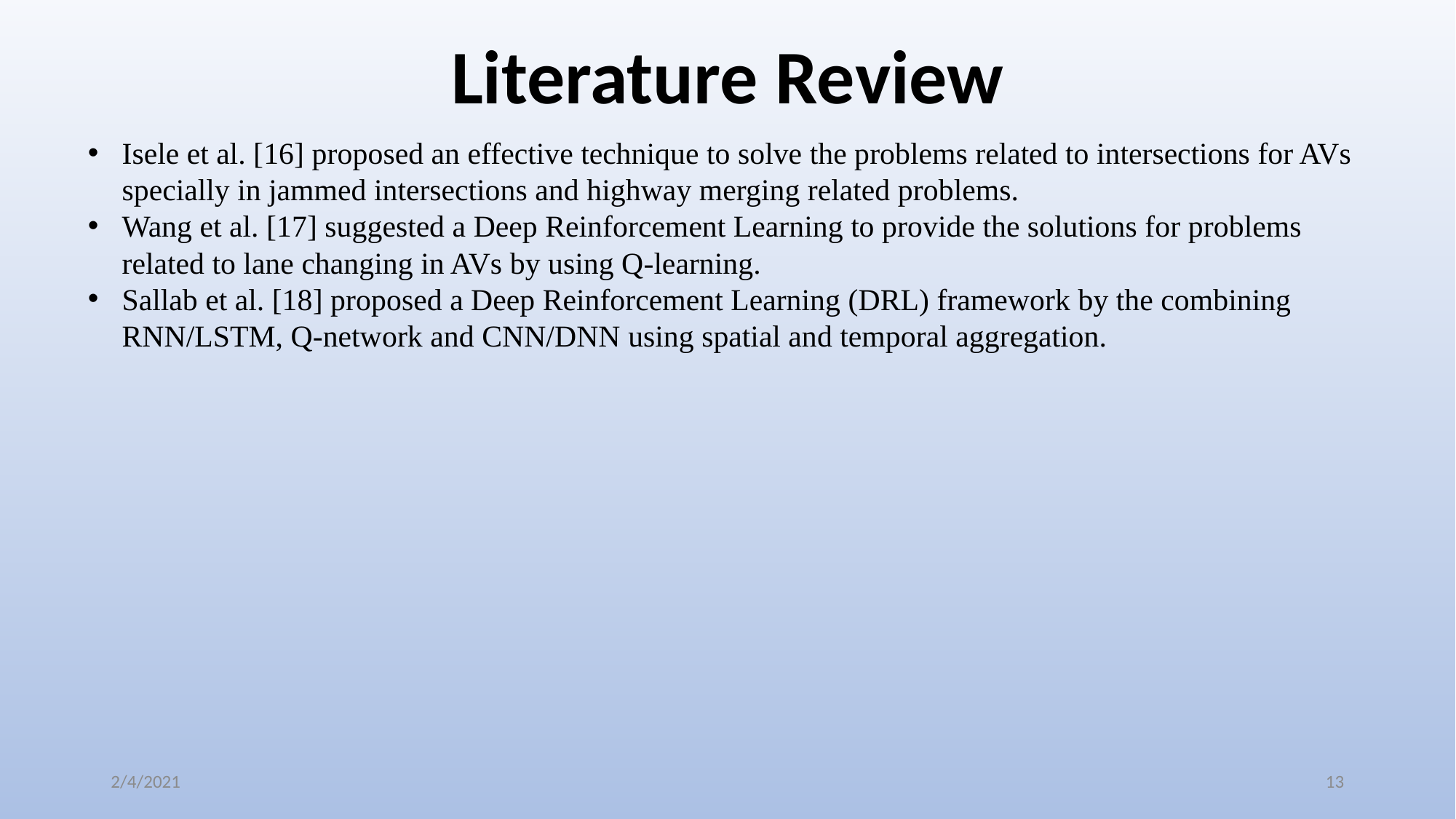

# Literature Review

Isele et al. [16] proposed an effective technique to solve the problems related to intersections for AVs specially in jammed intersections and highway merging related problems.
Wang et al. [17] suggested a Deep Reinforcement Learning to provide the solutions for problems related to lane changing in AVs by using Q-learning.
Sallab et al. [18] proposed a Deep Reinforcement Learning (DRL) framework by the combining RNN/LSTM, Q-network and CNN/DNN using spatial and temporal aggregation.

2/4/2021
13